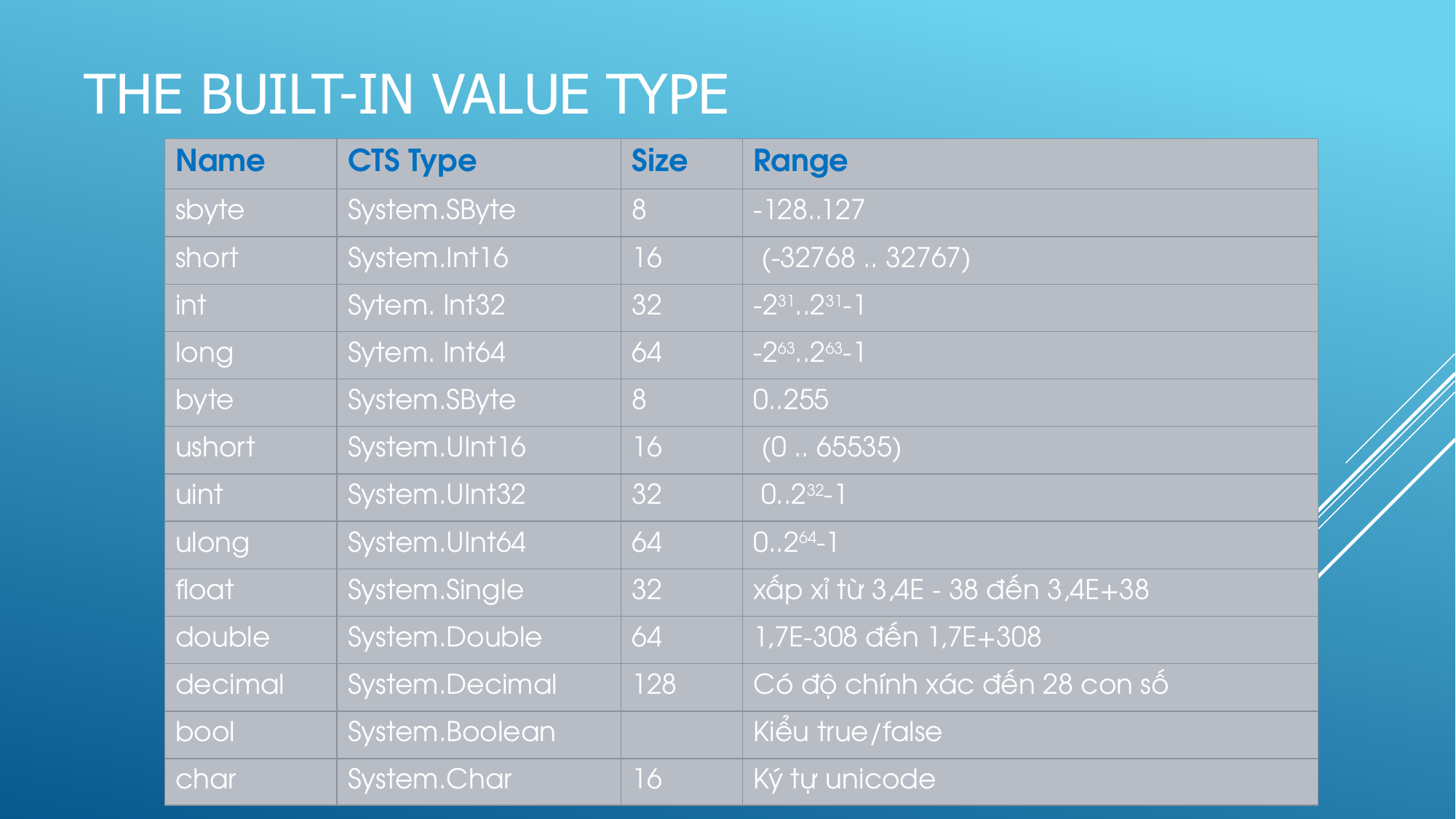

# The built-in value type
| Name | CTS Type | Size | Range |
| --- | --- | --- | --- |
| sbyte | System.SByte | 8 | -128..127 |
| short | System.Int16 | 16 | (-32768 .. 32767) |
| int | Sytem. Int32 | 32 | -231..231-1 |
| long | Sytem. Int64 | 64 | -263..263-1 |
| byte | System.SByte | 8 | 0..255 |
| ushort | System.UInt16 | 16 | (0 .. 65535) |
| uint | System.UInt32 | 32 | 0..232-1 |
| ulong | System.UInt64 | 64 | 0..264-1 |
| float | System.Single | 32 | xấp xỉ từ 3,4E - 38 đến 3,4E+38 |
| double | System.Double | 64 | 1,7E-308 đến 1,7E+308 |
| decimal | System.Decimal | 128 | Có độ chính xác đến 28 con số |
| bool | System.Boolean |  | Kiểu true/false |
| char | System.Char | 16 | Ký tự unicode |